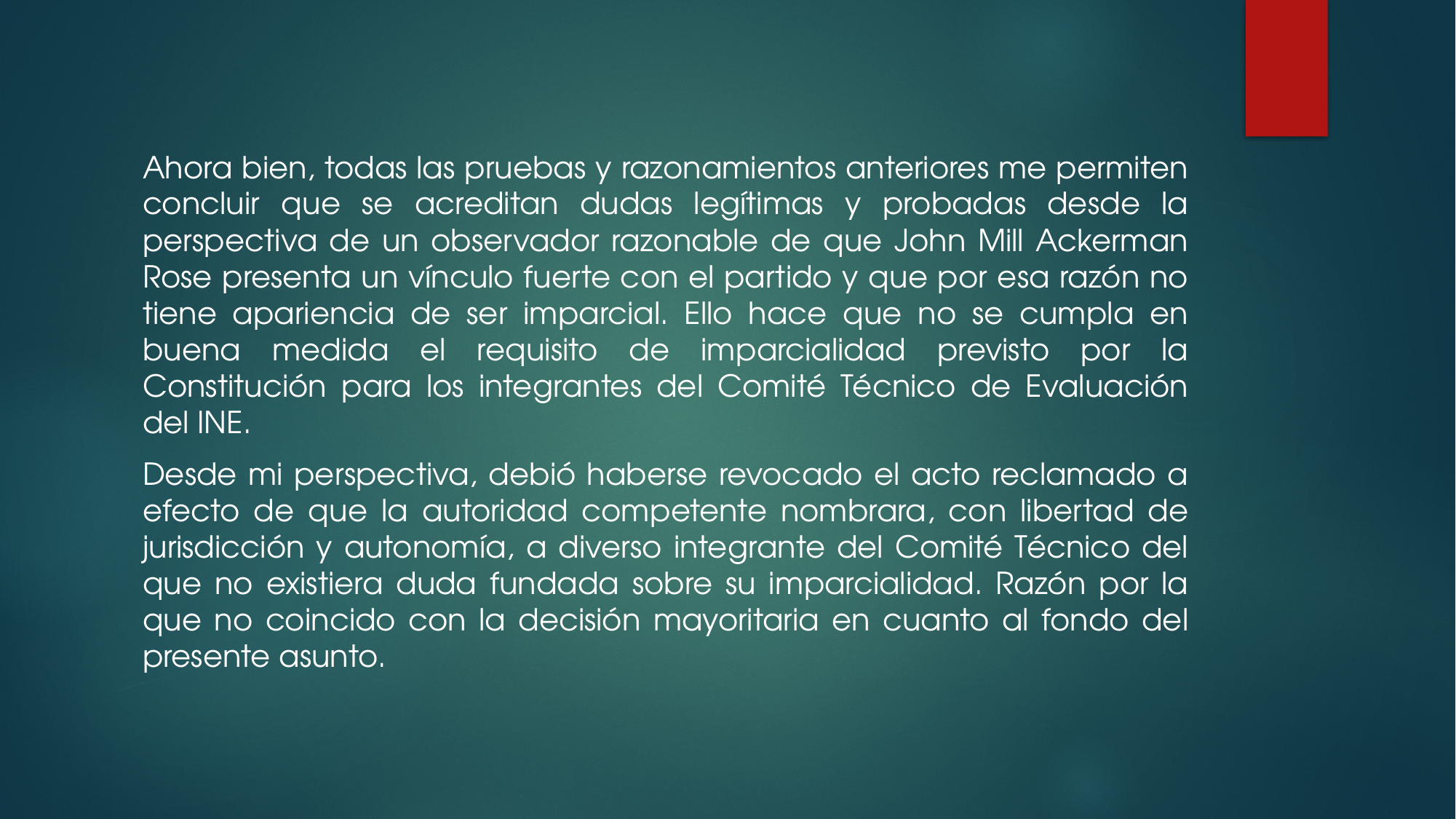

#
Ahora bien, todas las pruebas y razonamientos anteriores me permiten concluir que se acreditan dudas legítimas y probadas desde la perspectiva de un observador razonable de que John Mill Ackerman Rose presenta un vínculo fuerte con el partido y que por esa razón no tiene apariencia de ser imparcial. Ello hace que no se cumpla en buena medida el requisito de imparcialidad previsto por la Constitución para los integrantes del Comité Técnico de Evaluación del INE.
Desde mi perspectiva, debió haberse revocado el acto reclamado a efecto de que la autoridad competente nombrara, con libertad de jurisdicción y autonomía, a diverso integrante del Comité Técnico del que no existiera duda fundada sobre su imparcialidad. Razón por la que no coincido con la decisión mayoritaria en cuanto al fondo del presente asunto.